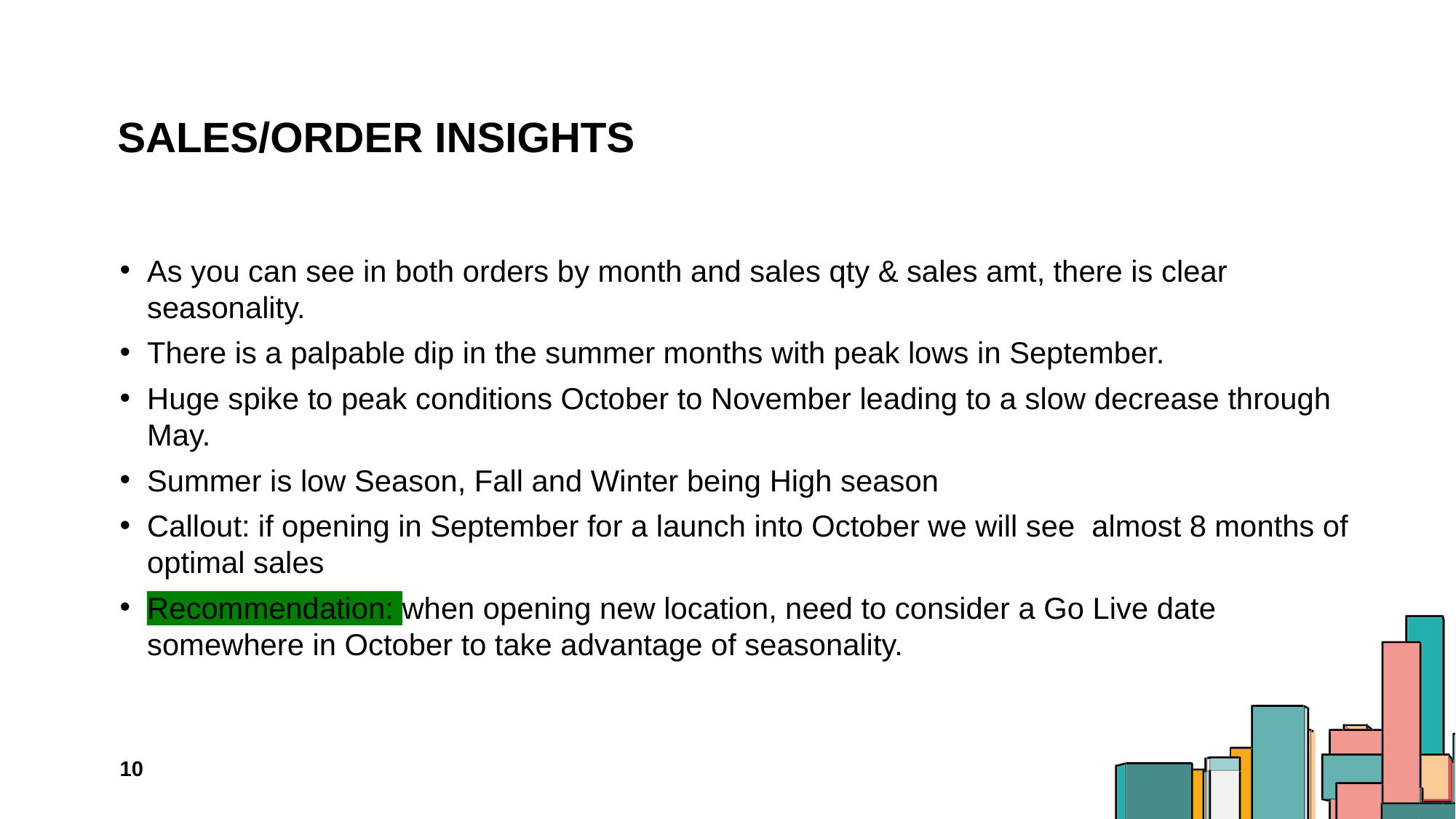

# Sales/Order Insights
As you can see in both orders by month and sales qty & sales amt, there is clear seasonality.
There is a palpable dip in the summer months with peak lows in September.
Huge spike to peak conditions October to November leading to a slow decrease through May.
Summer is low Season, Fall and Winter being High season
Callout: if opening in September for a launch into October we will see  almost 8 months of optimal sales
Recommendation: when opening new location, need to consider a Go Live date somewhere in October to take advantage of seasonality.
10